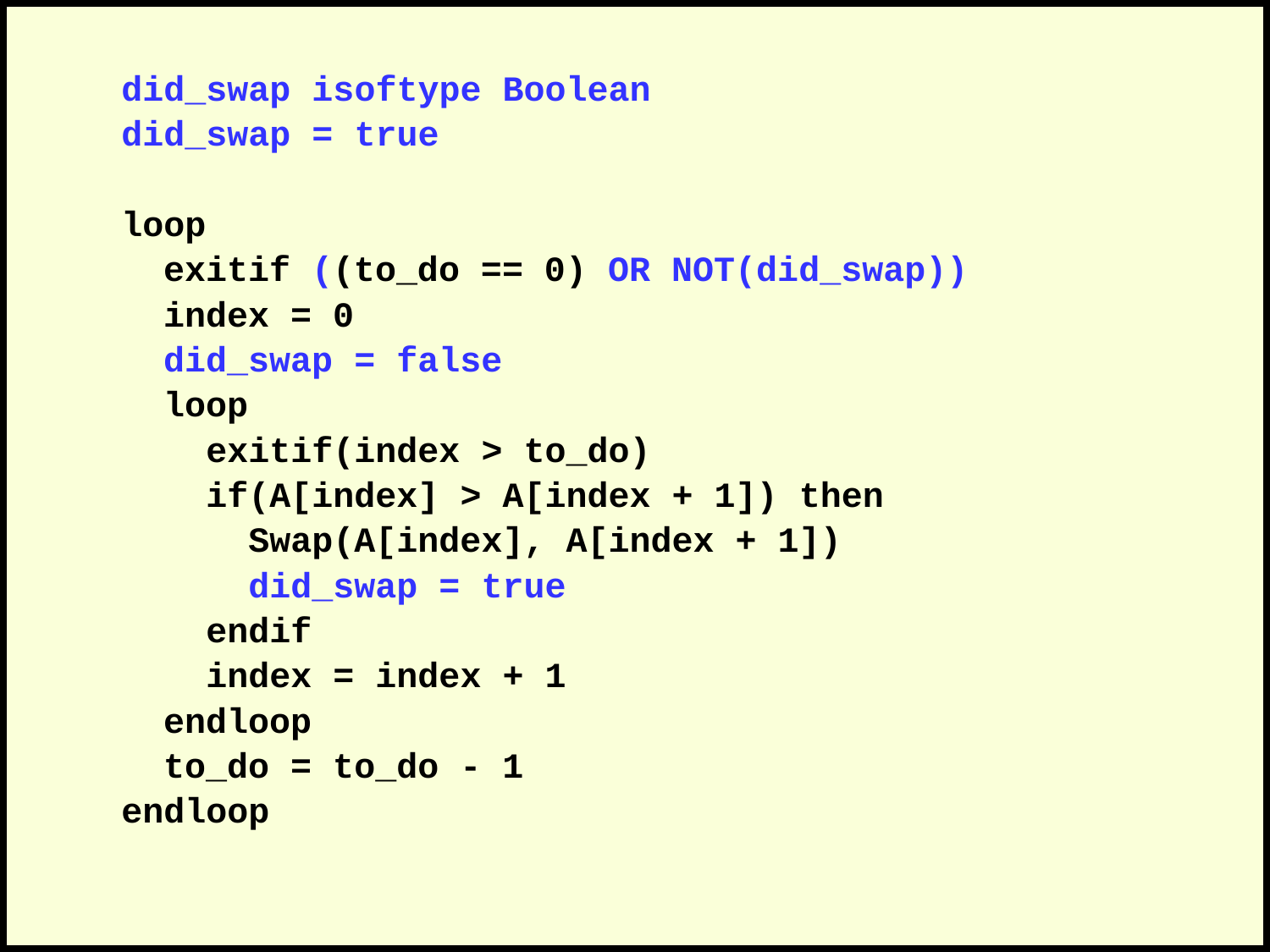

did_swap isoftype Boolean
  did_swap = true

  loop
    exitif ((to_do == 0) OR NOT(did_swap))
    index = 0
    did_swap = false
    loop
      exitif(index > to_do)
      if(A[index] > A[index + 1]) then
        Swap(A[index], A[index + 1])
        did_swap = true
      endif
      index = index + 1
    endloop
    to_do = to_do - 1
  endloop